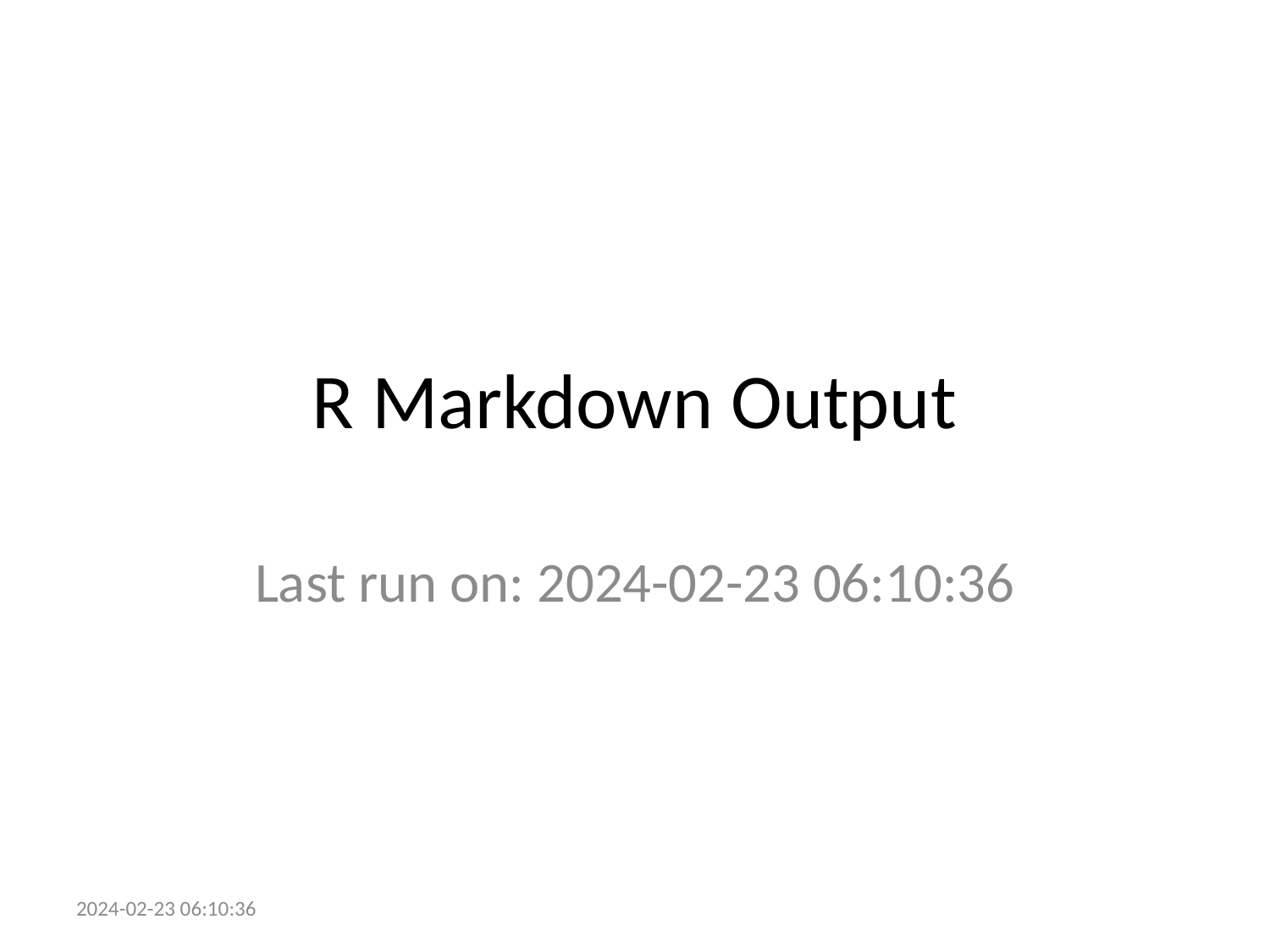

# R Markdown Output
Last run on: 2024-02-23 06:10:36
2024-02-23 06:10:36